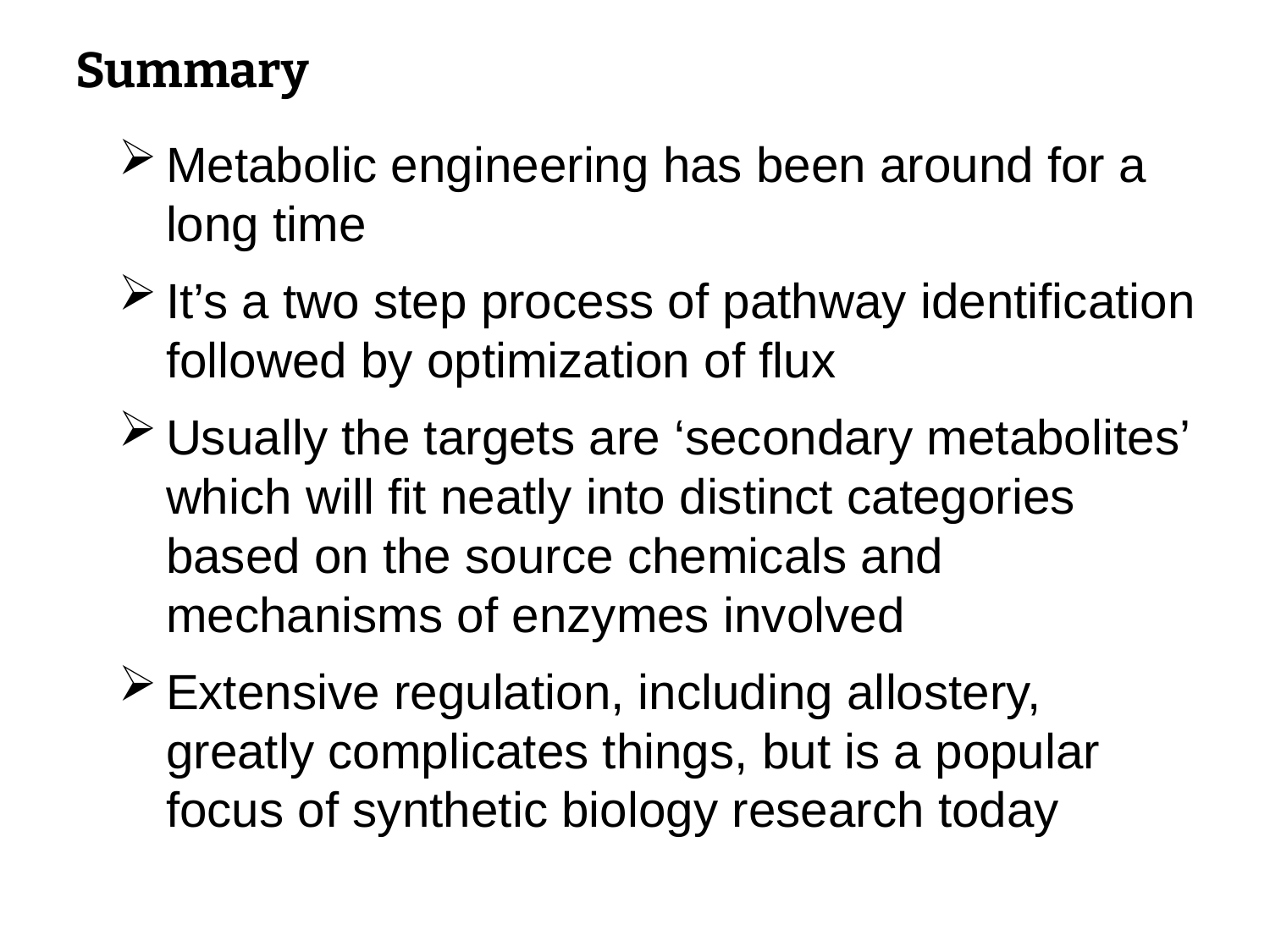

Summary
Metabolic engineering has been around for a long time
It’s a two step process of pathway identification followed by optimization of flux
Usually the targets are ‘secondary metabolites’ which will fit neatly into distinct categories based on the source chemicals and mechanisms of enzymes involved
Extensive regulation, including allostery, greatly complicates things, but is a popular focus of synthetic biology research today